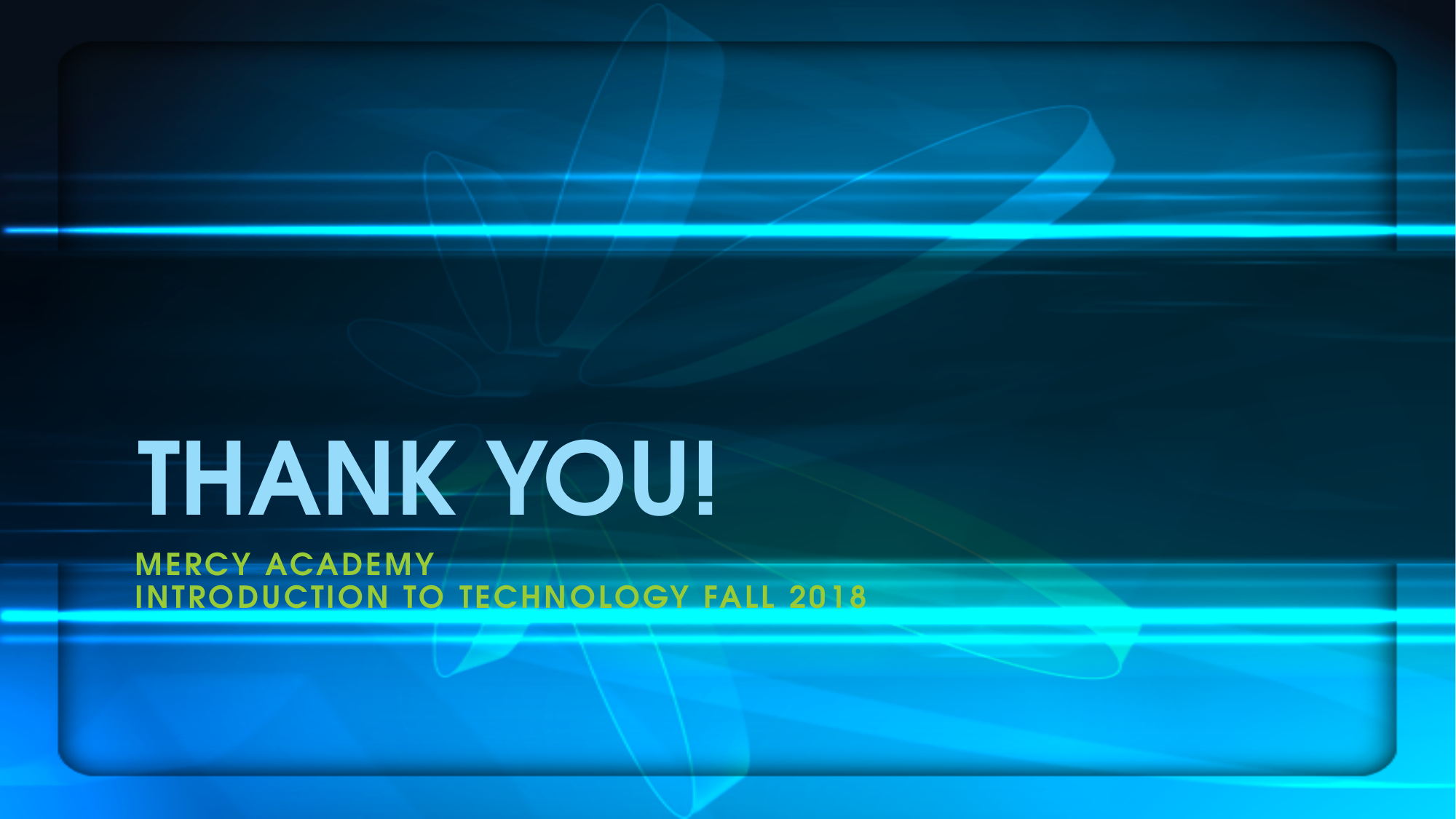

# THANK YOU!
MERCY ACADEMY
INTRODUCTION TO TECHNOLOGY FALL 2018